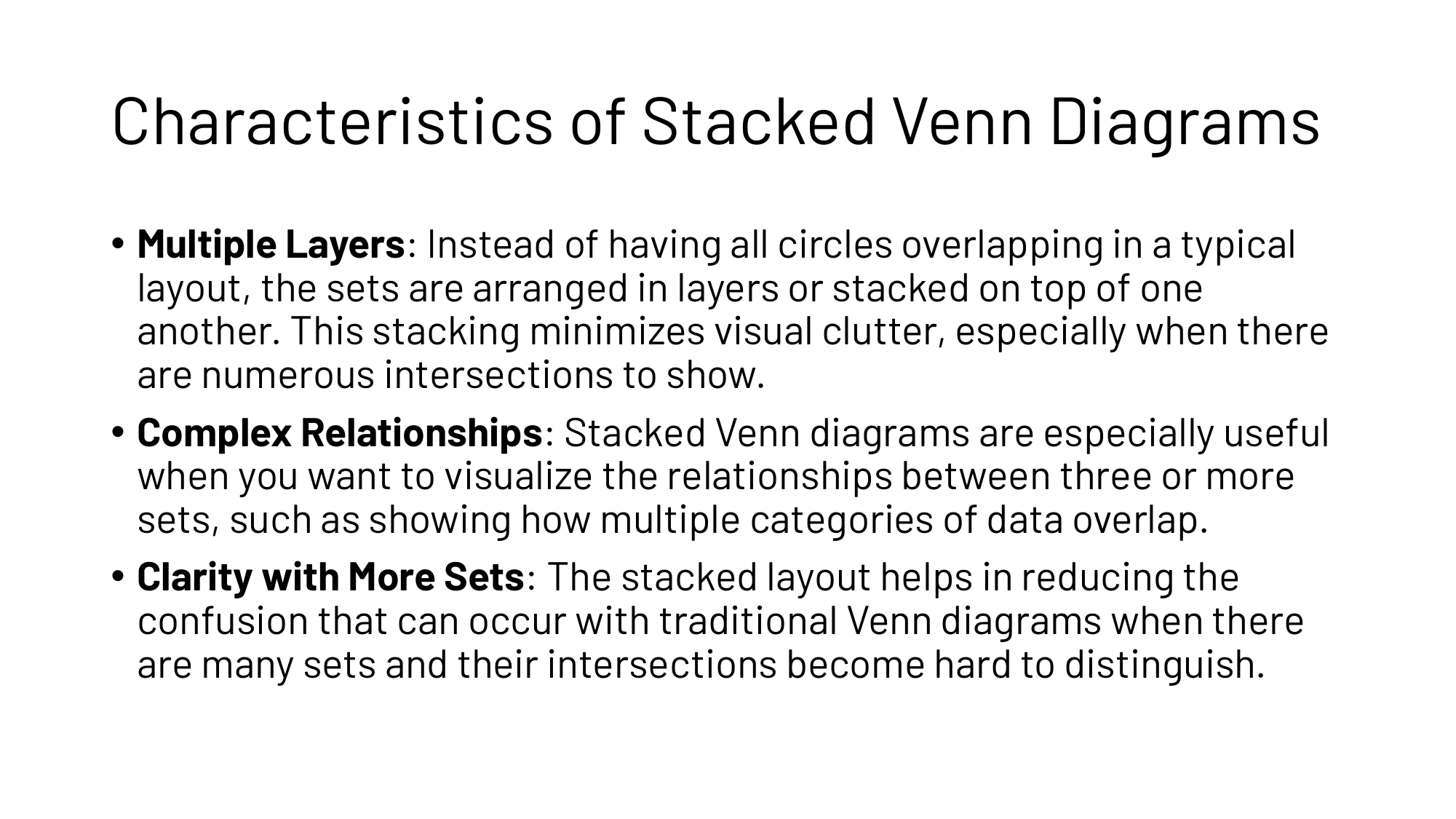

# Characteristics of Stacked Venn Diagrams
Multiple Layers: Instead of having all circles overlapping in a typical layout, the sets are arranged in layers or stacked on top of one another. This stacking minimizes visual clutter, especially when there are numerous intersections to show.
Complex Relationships: Stacked Venn diagrams are especially useful when you want to visualize the relationships between three or more sets, such as showing how multiple categories of data overlap.
Clarity with More Sets: The stacked layout helps in reducing the confusion that can occur with traditional Venn diagrams when there are many sets and their intersections become hard to distinguish.